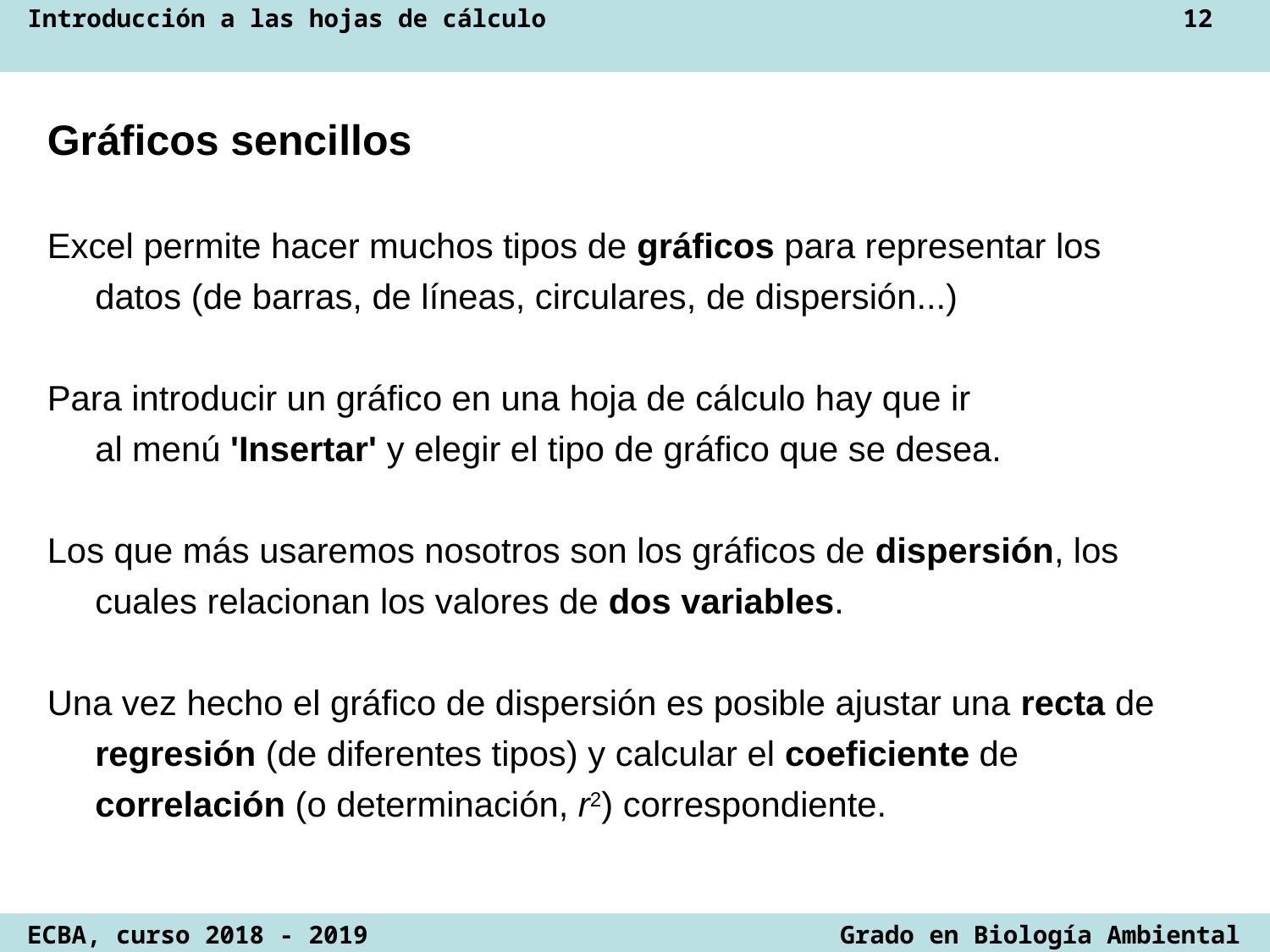

Gráficos sencillos

Excel permite hacer muchos tipos de gráficos para representar los datos (de barras, de líneas, circulares, de dispersión...)

Para introducir un gráfico en una hoja de cálculo hay que ir al menú 'Insertar' y elegir el tipo de gráfico que se desea.

Los que más usaremos nosotros son los gráficos de dispersión, los cuales relacionan los valores de dos variables.

Una vez hecho el gráfico de dispersión es posible ajustar una recta de regresión (de diferentes tipos) y calcular el coeficiente de correlación (o determinación, r2) correspondiente.